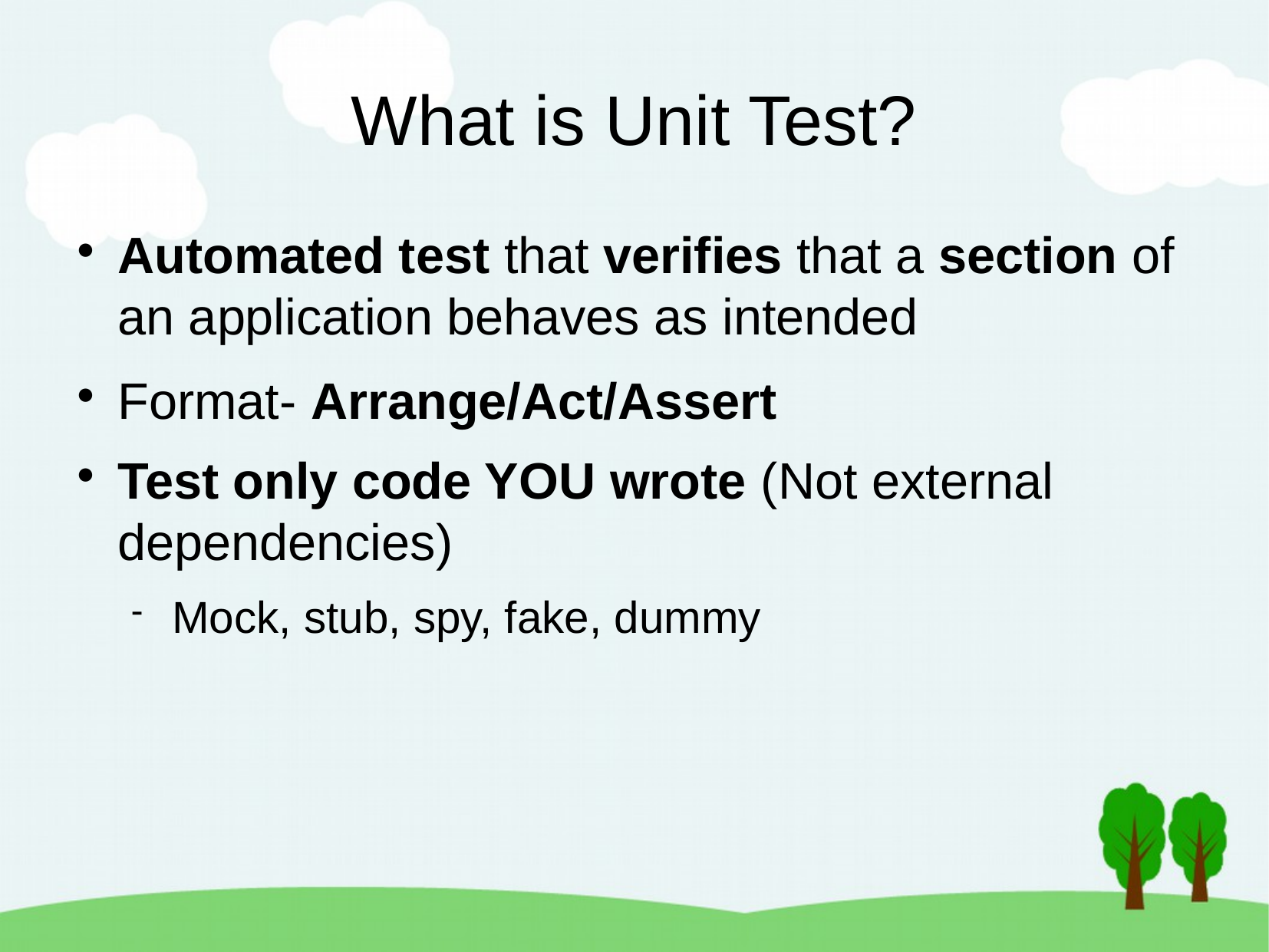

What is Unit Test?
Automated test that verifies that a section of an application behaves as intended
Format- Arrange/Act/Assert
Test only code YOU wrote (Not external dependencies)
Mock, stub, spy, fake, dummy